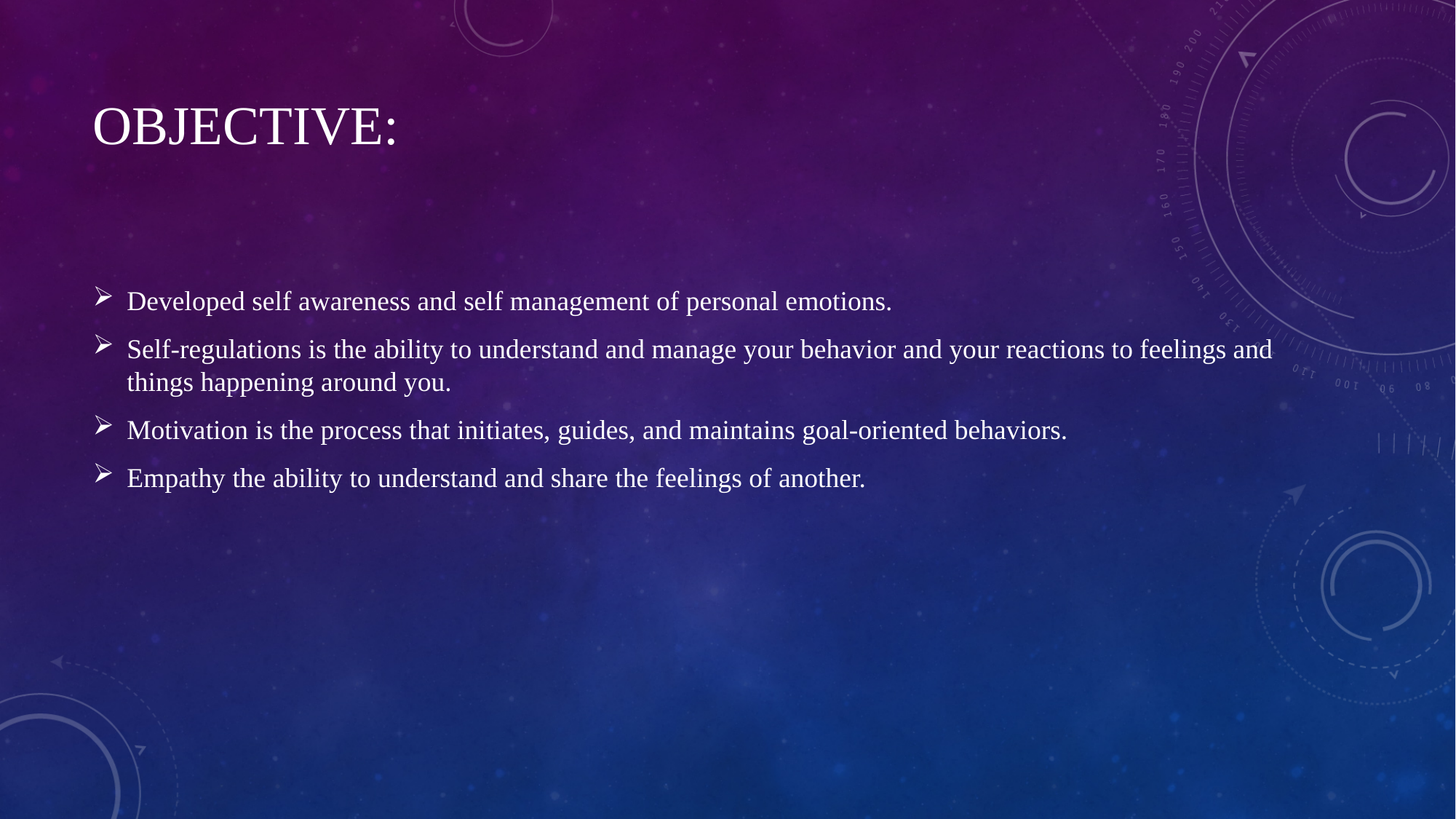

# OBJECTIVE:
Developed self awareness and self management of personal emotions.
Self-regulations is the ability to understand and manage your behavior and your reactions to feelings and things happening around you.
Motivation is the process that initiates, guides, and maintains goal-oriented behaviors.
Empathy the ability to understand and share the feelings of another.